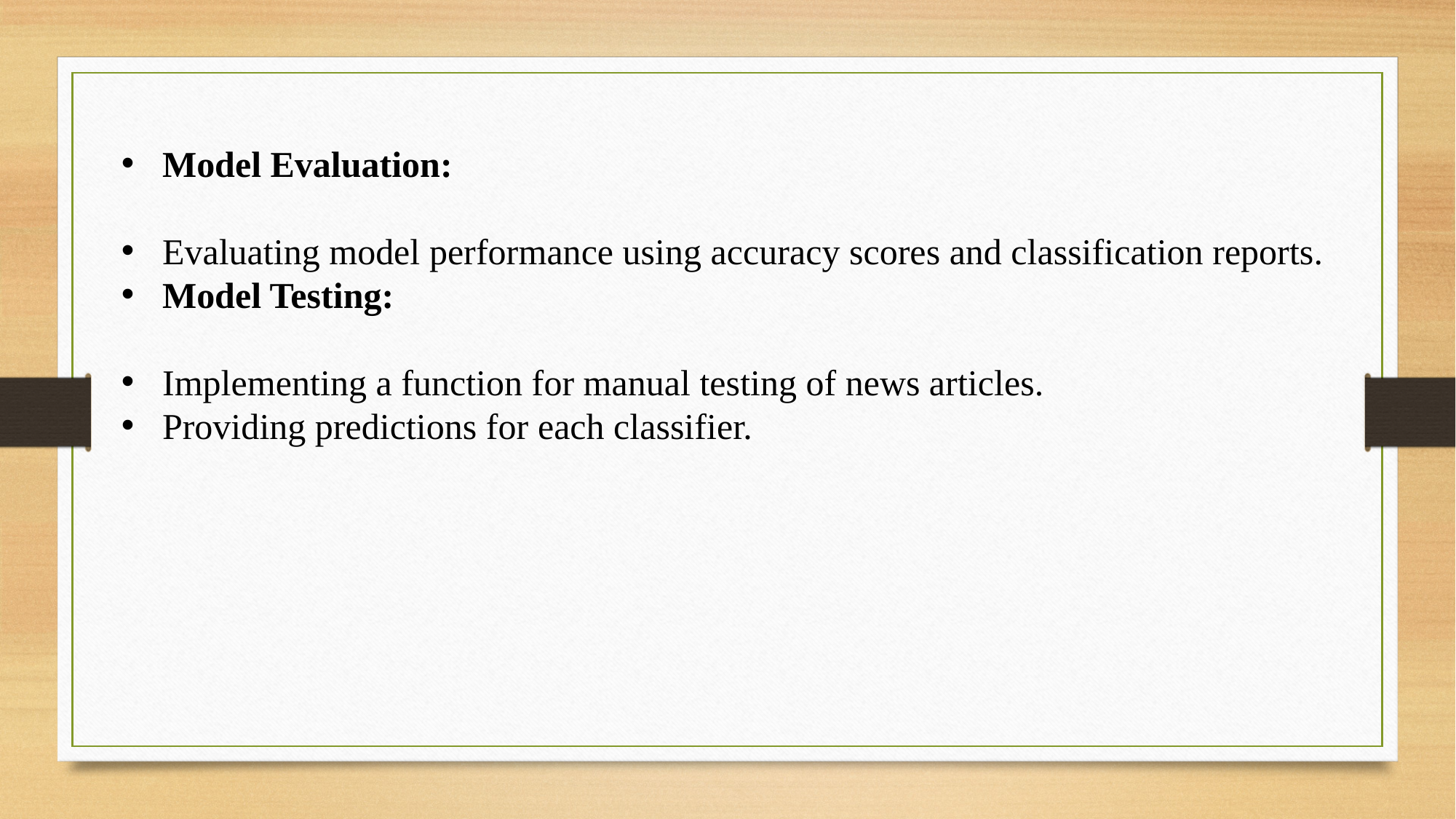

Model Evaluation:

Evaluating model performance using accuracy scores and classification reports.
Model Testing:

Implementing a function for manual testing of news articles.
Providing predictions for each classifier.